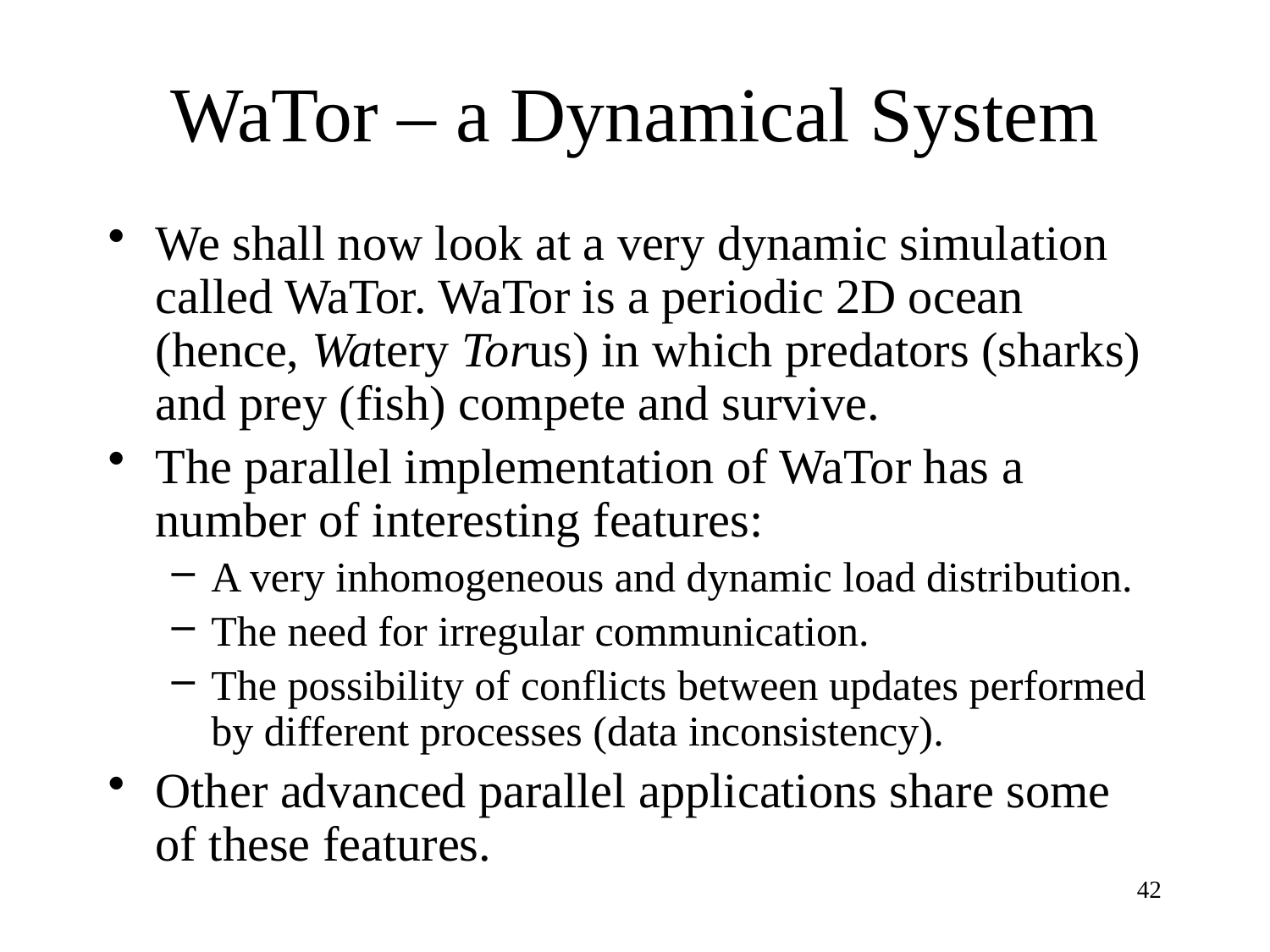

# WaTor – a Dynamical System
We shall now look at a very dynamic simulation called WaTor. WaTor is a periodic 2D ocean (hence, Watery Torus) in which predators (sharks) and prey (fish) compete and survive.
The parallel implementation of WaTor has a number of interesting features:
A very inhomogeneous and dynamic load distribution.
The need for irregular communication.
The possibility of conflicts between updates performed by different processes (data inconsistency).
Other advanced parallel applications share some of these features.
42